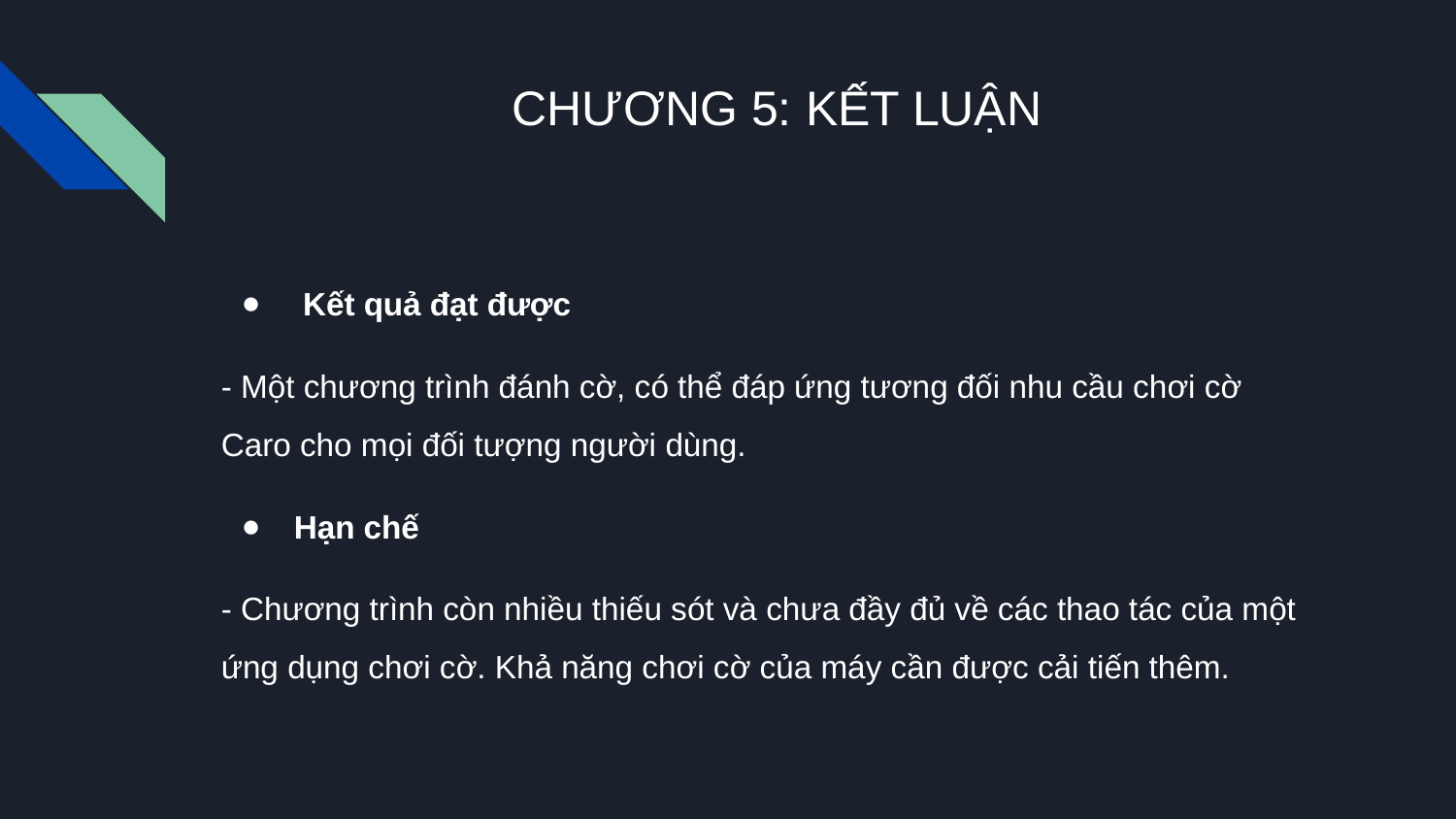

# CHƯƠNG 5: KẾT LUẬN
 Kết quả đạt được
- Một chương trình đánh cờ, có thể đáp ứng tương đối nhu cầu chơi cờ Caro cho mọi đối tượng người dùng.
Hạn chế
- Chương trình còn nhiều thiếu sót và chưa đầy đủ về các thao tác của một ứng dụng chơi cờ. Khả năng chơi cờ của máy cần được cải tiến thêm.